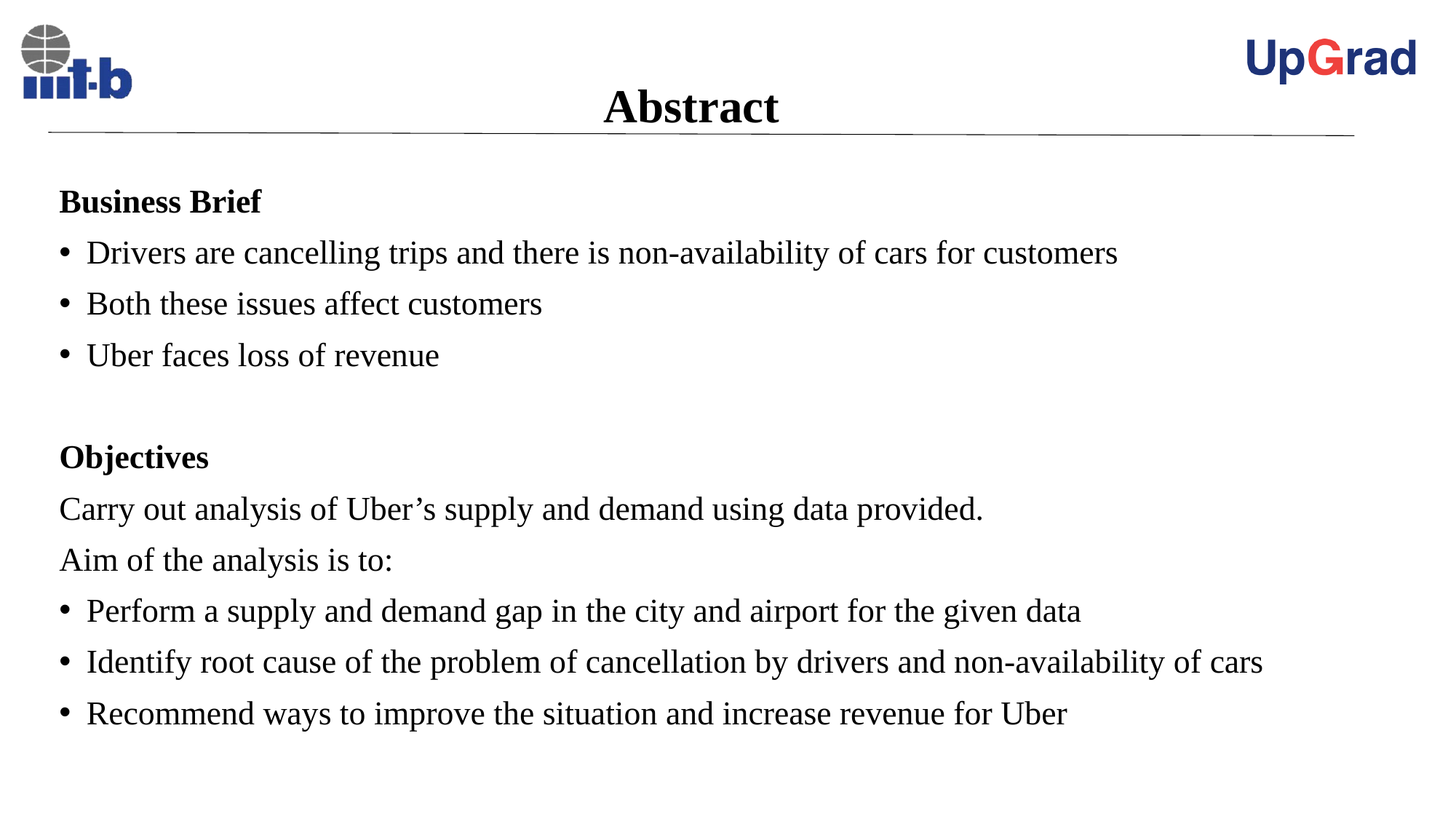

# Abstract
Business Brief
Drivers are cancelling trips and there is non-availability of cars for customers
Both these issues affect customers
Uber faces loss of revenue

Objectives
Carry out analysis of Uber’s supply and demand using data provided.
Aim of the analysis is to:
Perform a supply and demand gap in the city and airport for the given data
Identify root cause of the problem of cancellation by drivers and non-availability of cars
Recommend ways to improve the situation and increase revenue for Uber